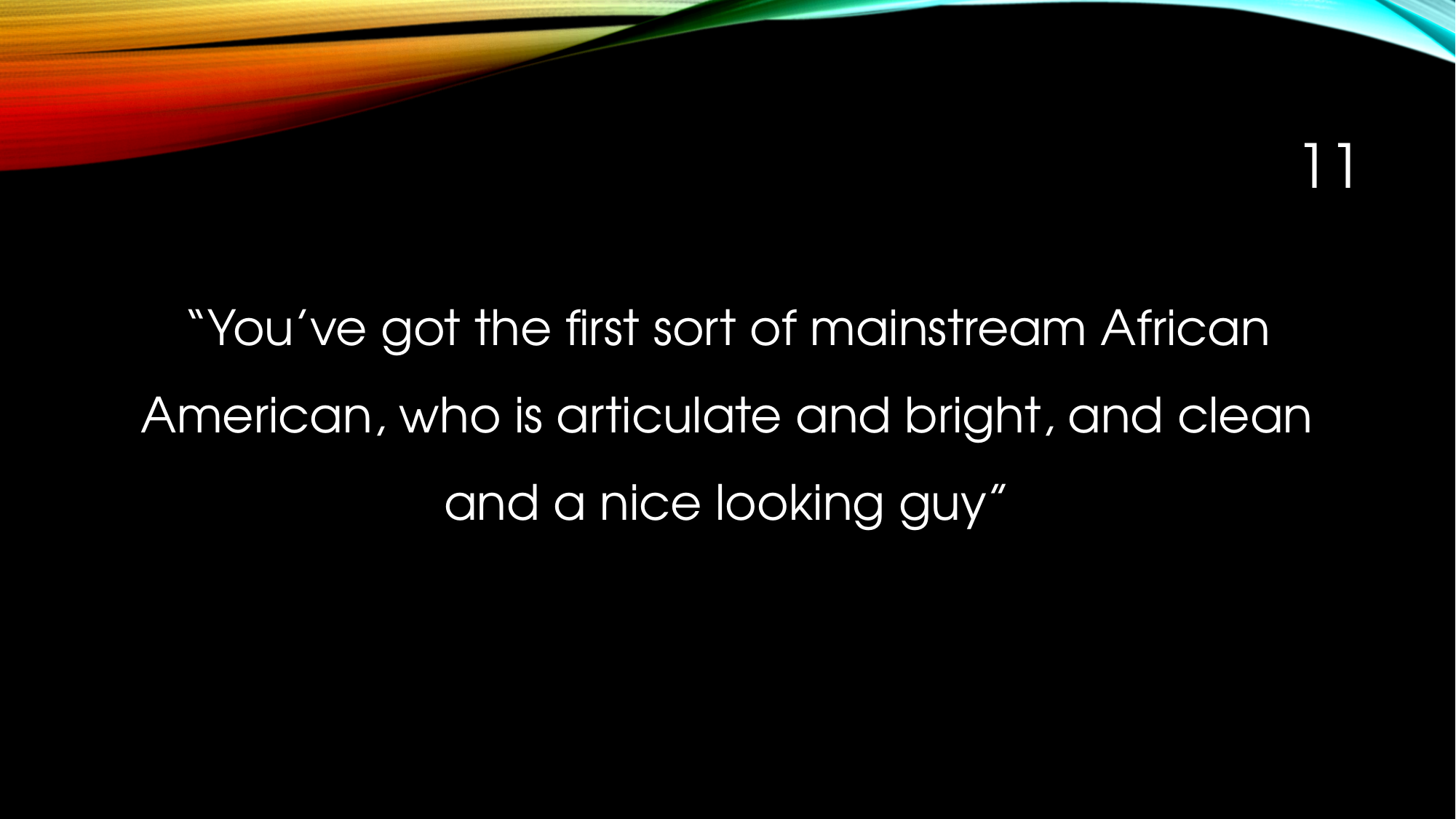

# 11
“You’ve got the first sort of mainstream African American, who is articulate and bright, and clean and a nice looking guy”